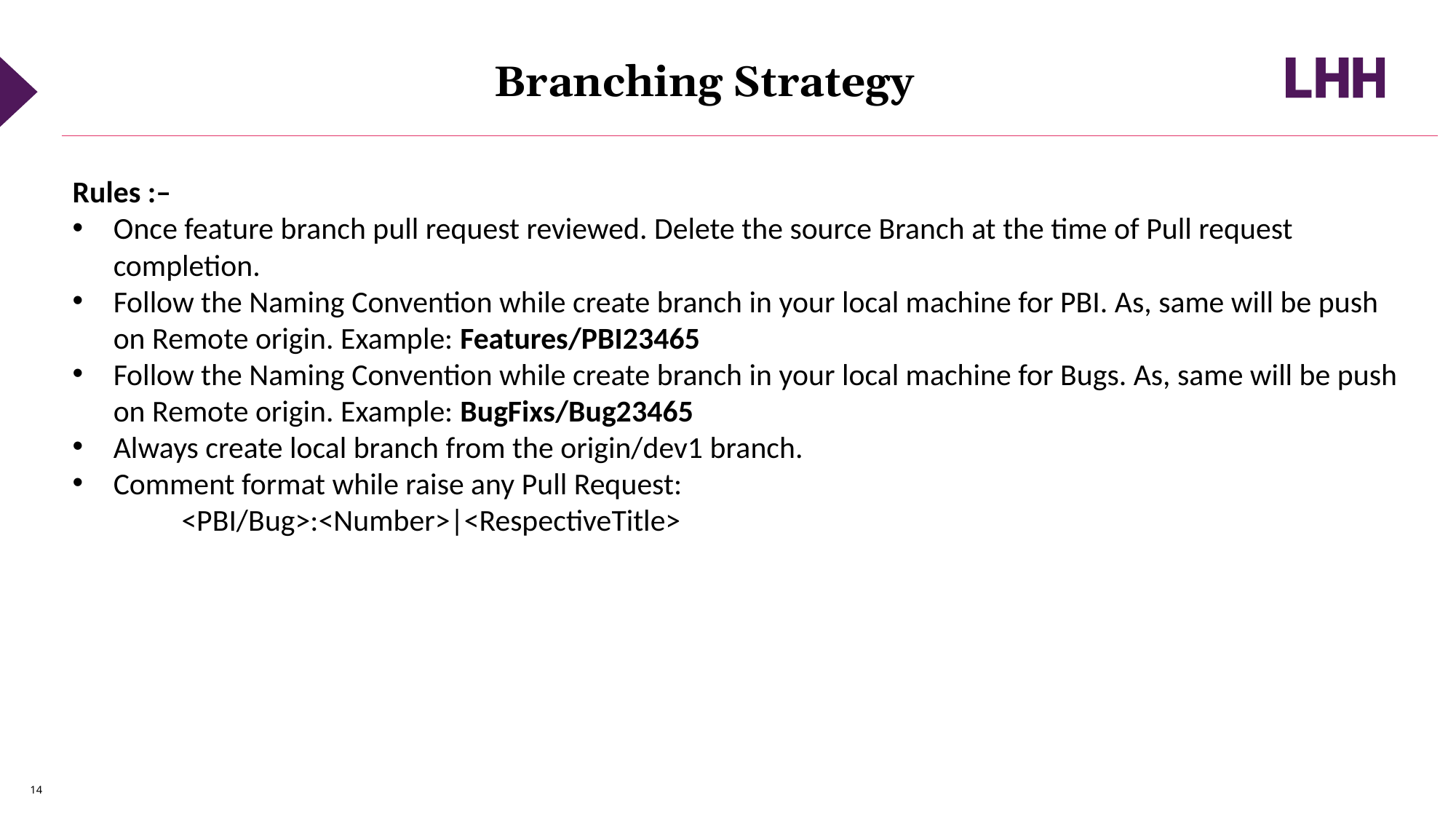

# Branching Strategy
Rules :–
Once feature branch pull request reviewed. Delete the source Branch at the time of Pull request completion.
Follow the Naming Convention while create branch in your local machine for PBI. As, same will be push on Remote origin. Example: Features/PBI23465
Follow the Naming Convention while create branch in your local machine for Bugs. As, same will be push on Remote origin. Example: BugFixs/Bug23465
Always create local branch from the origin/dev1 branch.
Comment format while raise any Pull Request:
	<PBI/Bug>:<Number>|<RespectiveTitle>